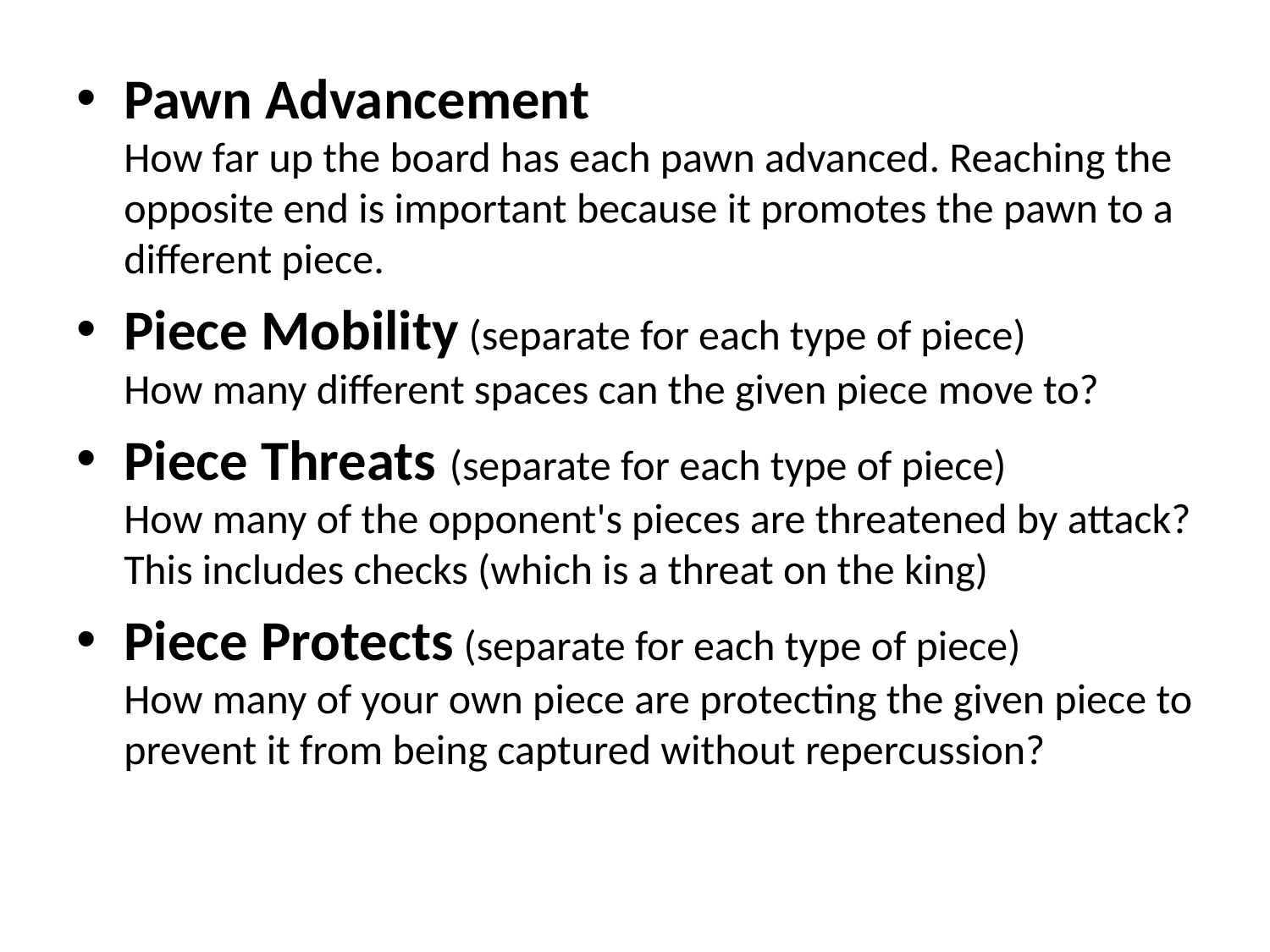

Pawn Advancement
How far up the board has each pawn advanced. Reaching the opposite end is important because it promotes the pawn to a different piece.
Piece Mobility (separate for each type of piece)
How many different spaces can the given piece move to?
Piece Threats (separate for each type of piece)
How many of the opponent's pieces are threatened by attack? This includes checks (which is a threat on the king)
Piece Protects (separate for each type of piece)
How many of your own piece are protecting the given piece to prevent it from being captured without repercussion?